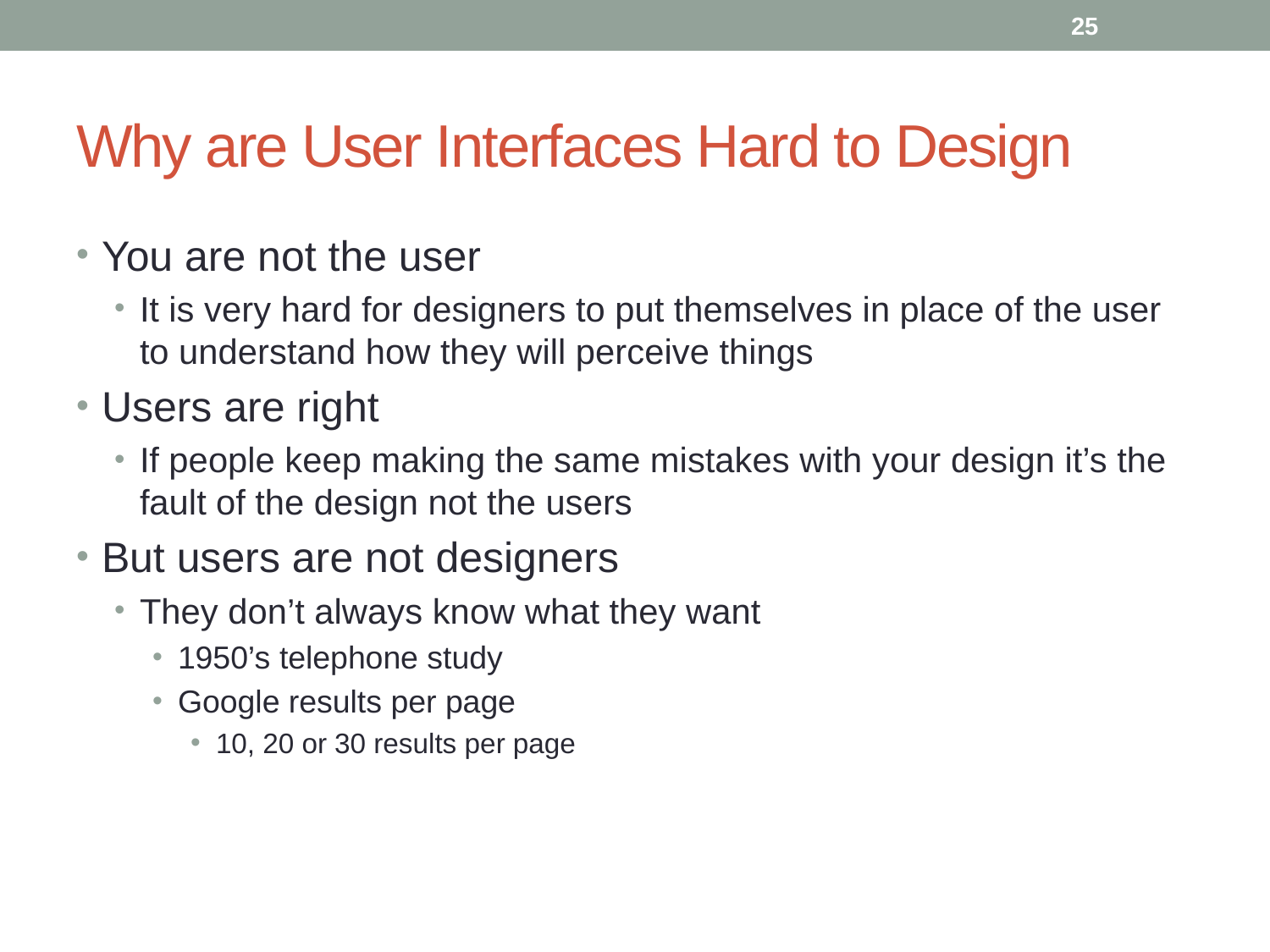

25
# Why are User Interfaces Hard to Design
You are not the user
It is very hard for designers to put themselves in place of the user to understand how they will perceive things
Users are right
If people keep making the same mistakes with your design it’s the fault of the design not the users
But users are not designers
They don’t always know what they want
1950’s telephone study
Google results per page
10, 20 or 30 results per page